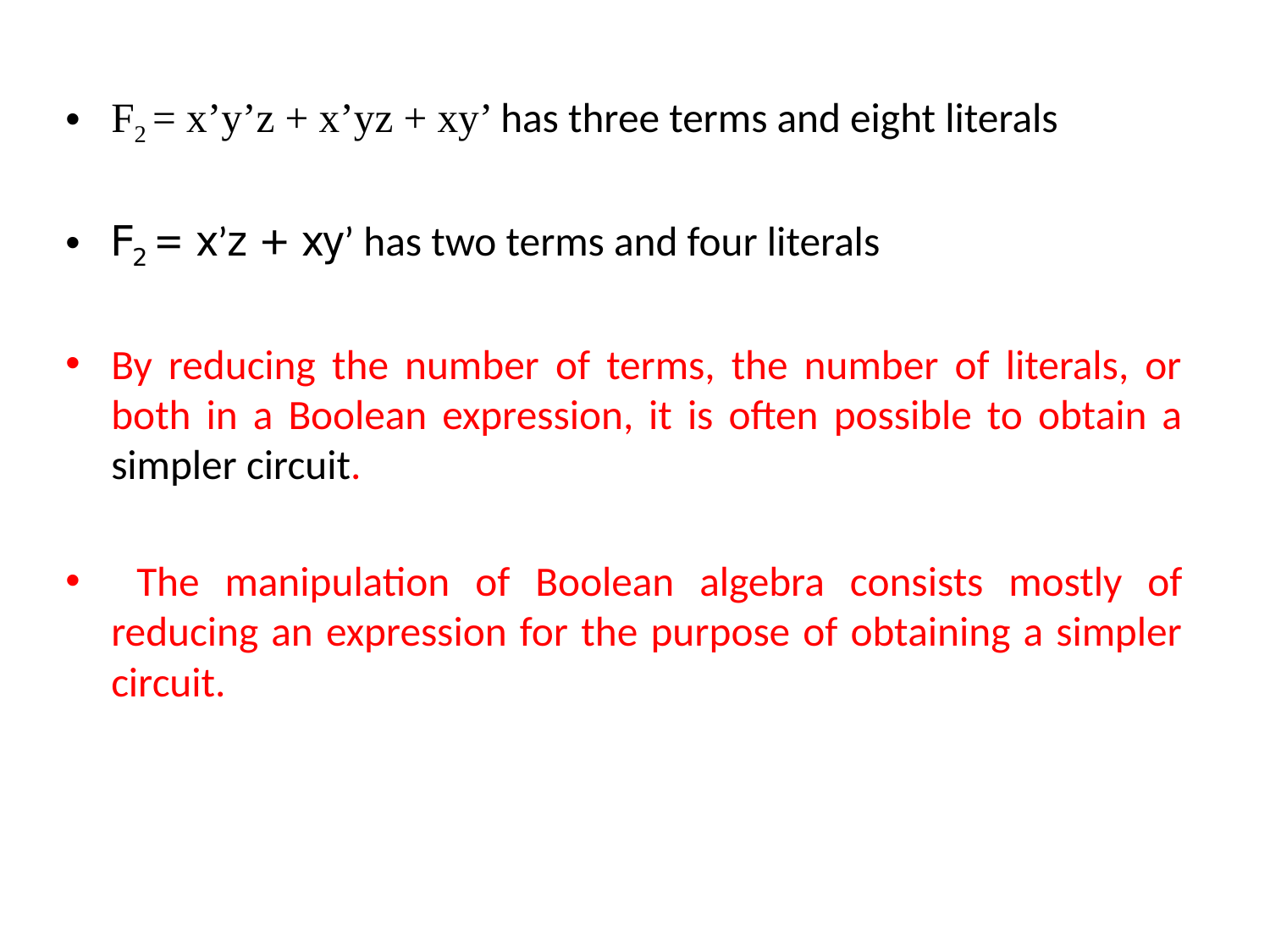

F2 = x’y’z + x’yz + xy’ has three terms and eight literals

F2 = x’z + xy’ has two terms and four literals

By reducing the number of terms, the number of literals, or both in a Boolean expression, it is often possible to obtain a simpler circuit.

 The manipulation of Boolean algebra consists mostly of reducing an expression for the purpose of obtaining a simpler circuit.